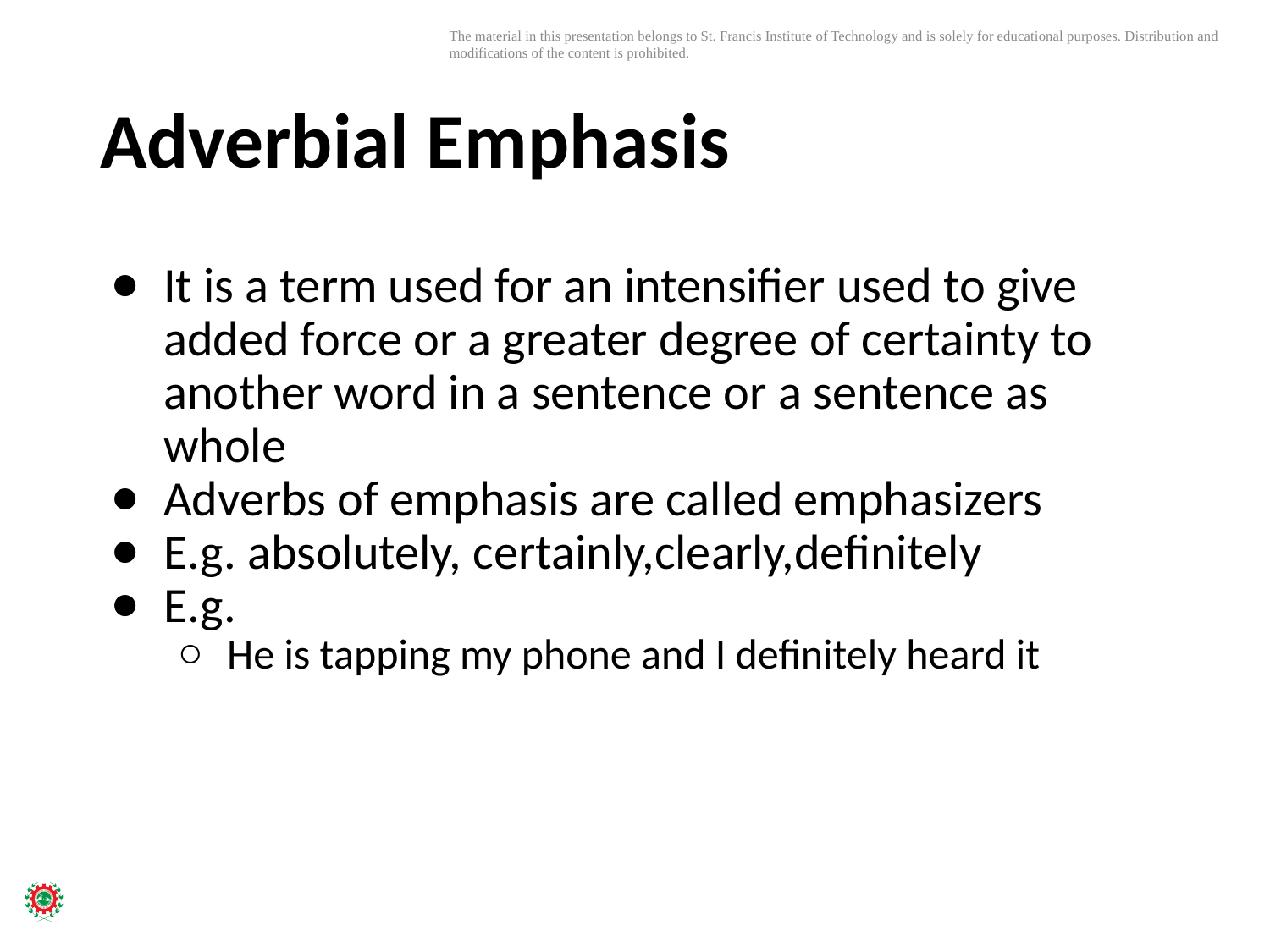

# Adverbial Emphasis
It is a term used for an intensifier used to give added force or a greater degree of certainty to another word in a sentence or a sentence as whole
Adverbs of emphasis are called emphasizers
E.g. absolutely, certainly,clearly,definitely
E.g.
He is tapping my phone and I definitely heard it